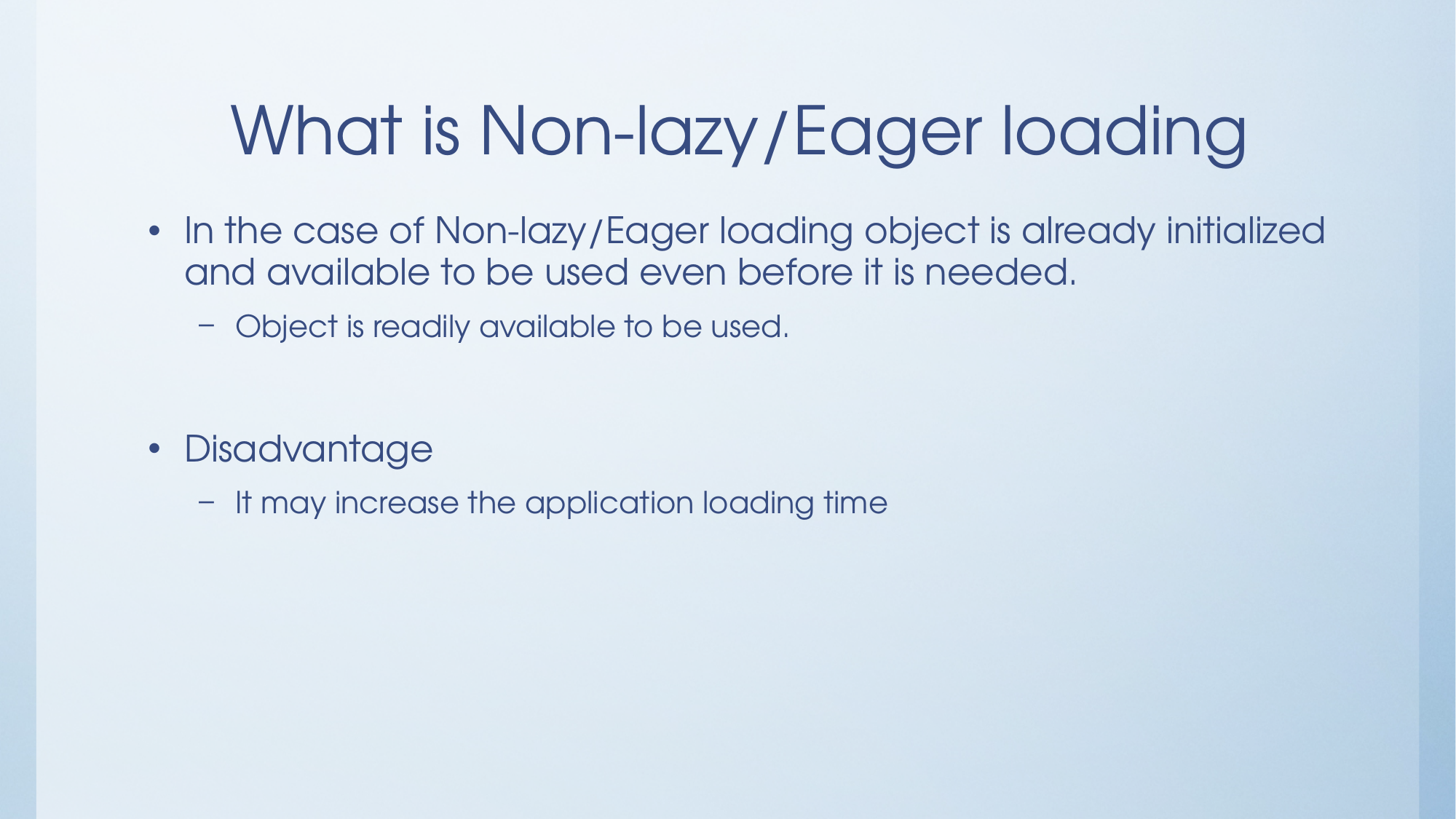

# What is Non-lazy/Eager loading
In the case of Non-lazy/Eager loading object is already initialized and available to be used even before it is needed.
Object is readily available to be used.

Disadvantage
It may increase the application loading time